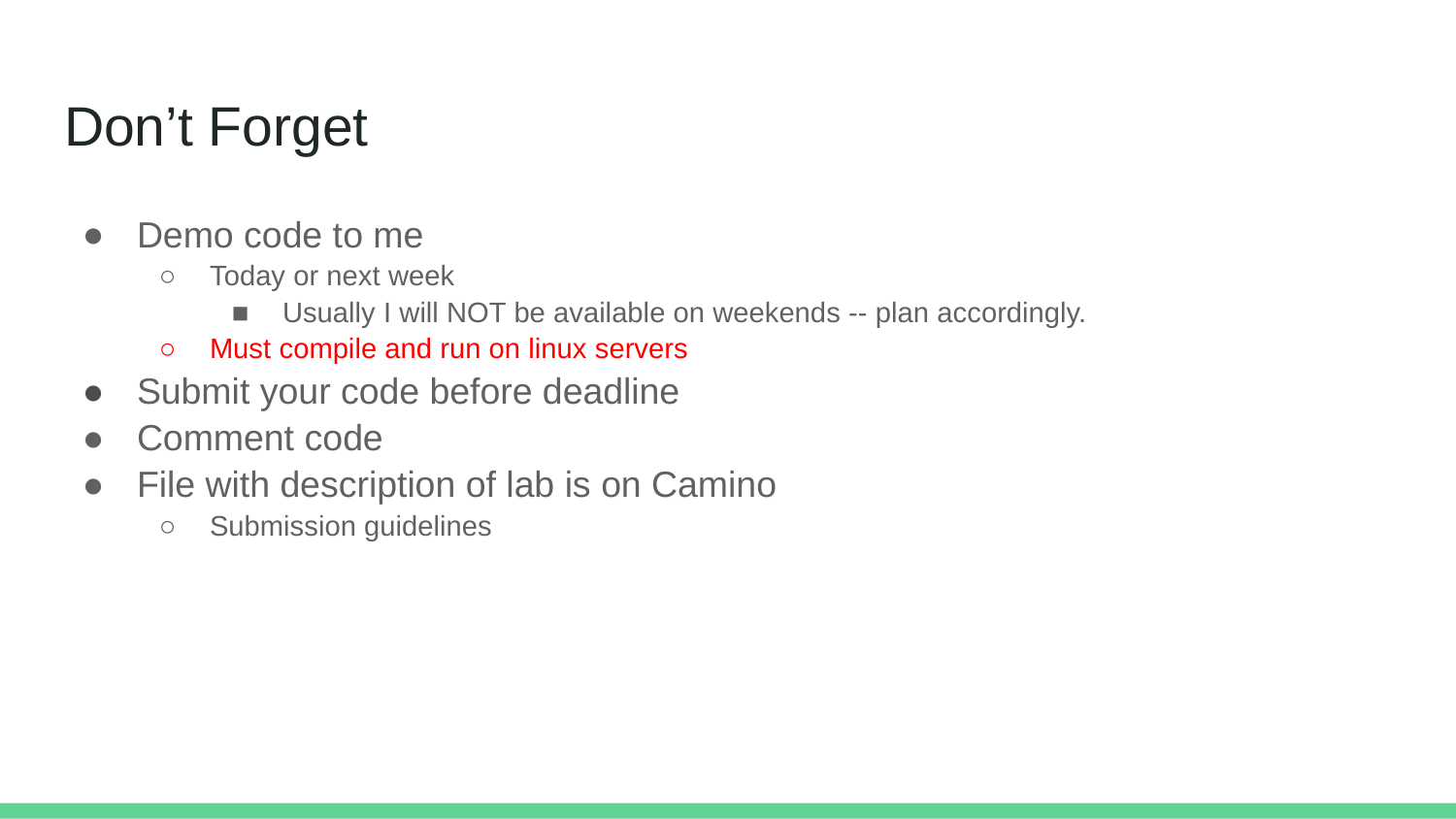

# Don’t Forget
Demo code to me
Today or next week
Usually I will NOT be available on weekends -- plan accordingly.
Must compile and run on linux servers
Submit your code before deadline
Comment code
File with description of lab is on Camino
Submission guidelines